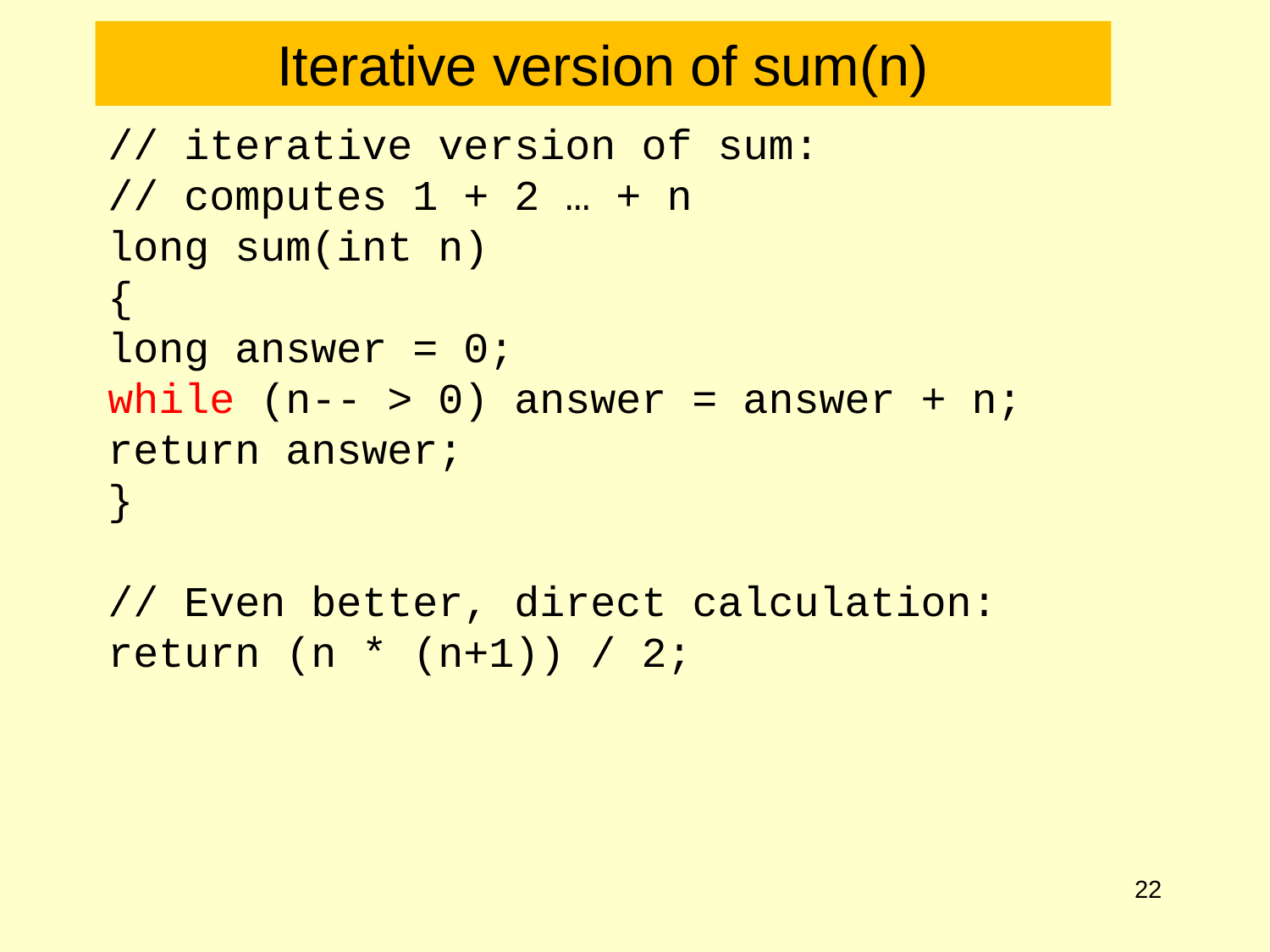

# Iterative version of sum(n)
// iterative version of sum:
// computes 1 + 2 … + n
long sum(int n)
{
long answer = 0;
while (n-- > 0) answer = answer + n;
return answer;
}

// Even better, direct calculation:
return (n * (n+1)) / 2;

22